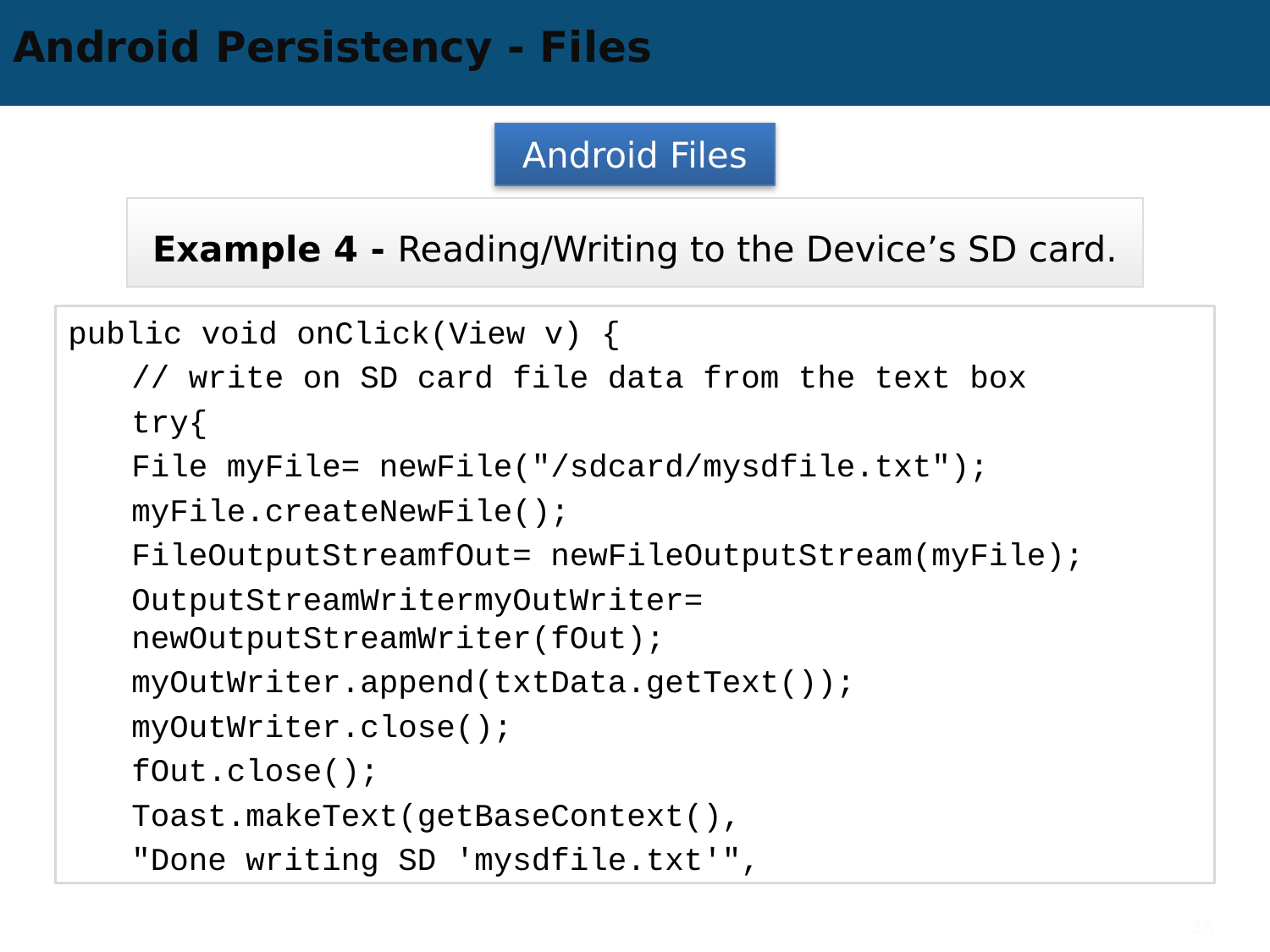

# Android Persistency - Files
Android Files
Example 4 - Reading/Writing to the Device’s SD card.
public void onClick(View v) {
// write on SD card file data from the text box
try{
File myFile= newFile("/sdcard/mysdfile.txt");
myFile.createNewFile();
FileOutputStreamfOut= newFileOutputStream(myFile);
OutputStreamWritermyOutWriter= newOutputStreamWriter(fOut);
myOutWriter.append(txtData.getText());
myOutWriter.close();
fOut.close();
Toast.makeText(getBaseContext(),
"Done writing SD 'mysdfile.txt'",